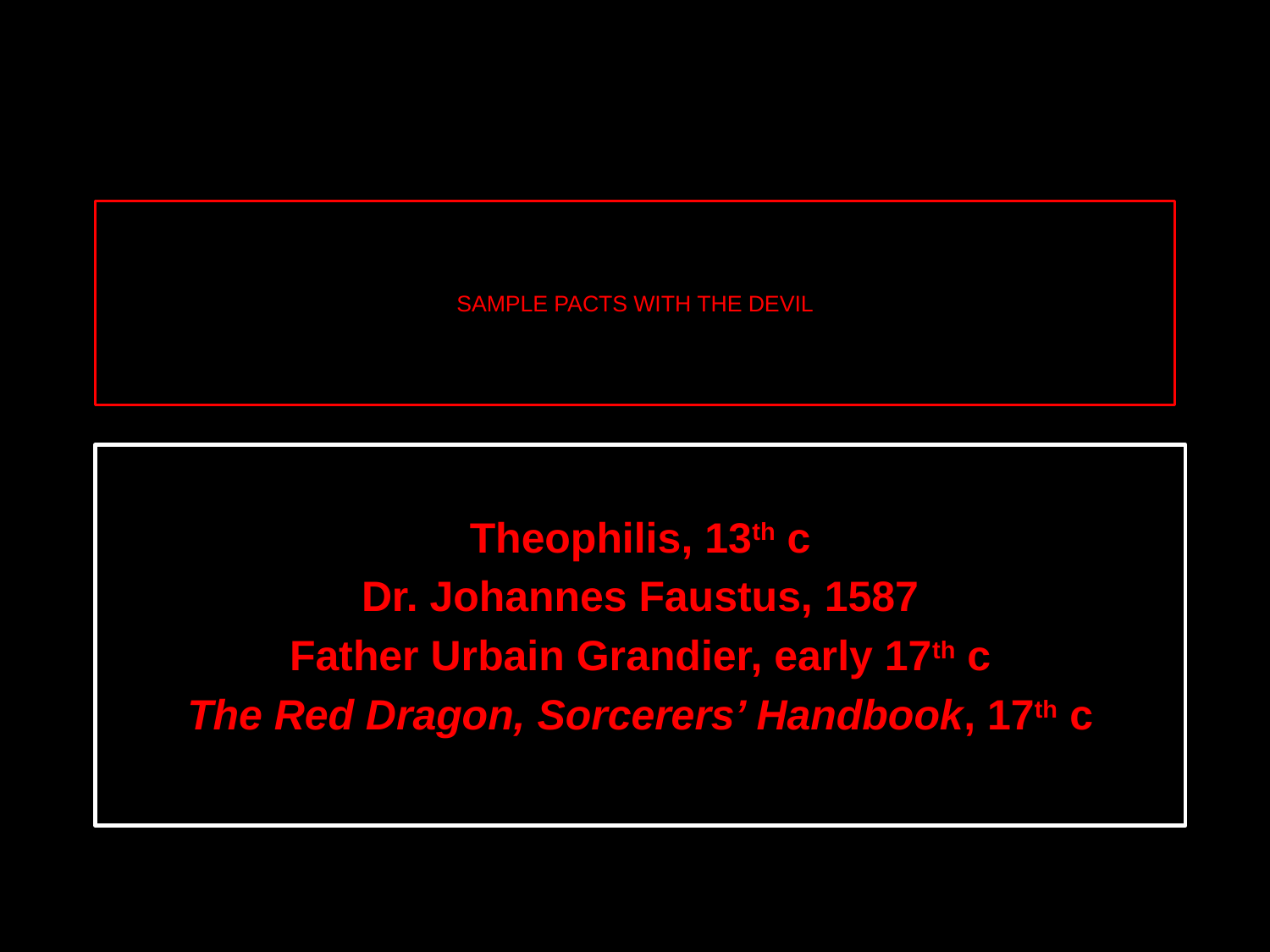

# SAMPLE PACTS WITH THE DEVIL

Theophilis, 13th c
Dr. Johannes Faustus, 1587
Father Urbain Grandier, early 17th c
The Red Dragon, Sorcerers’ Handbook, 17th c